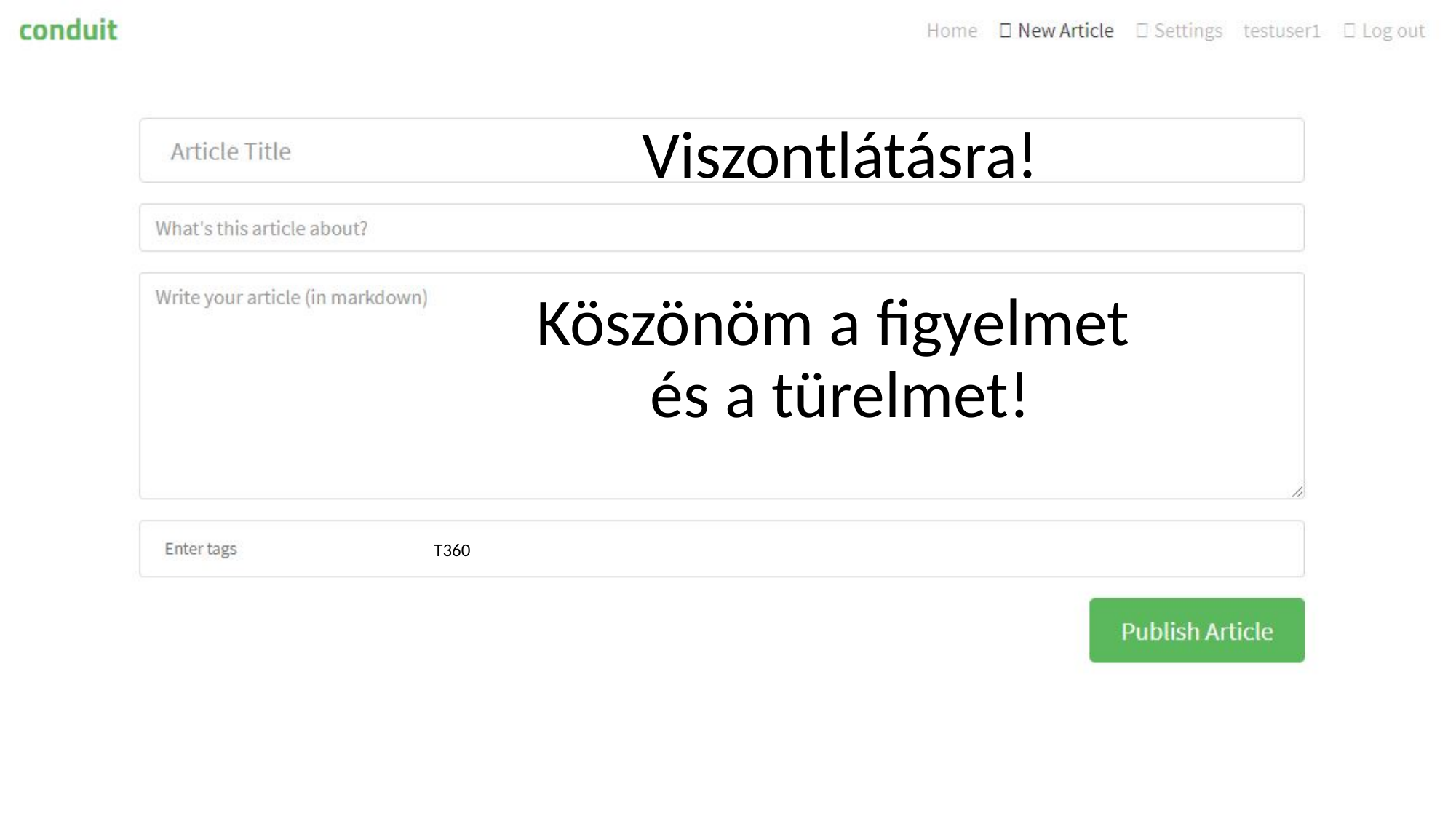

Viszontlátásra!

Köszönöm a figyelmet
és a türelmet!

T360